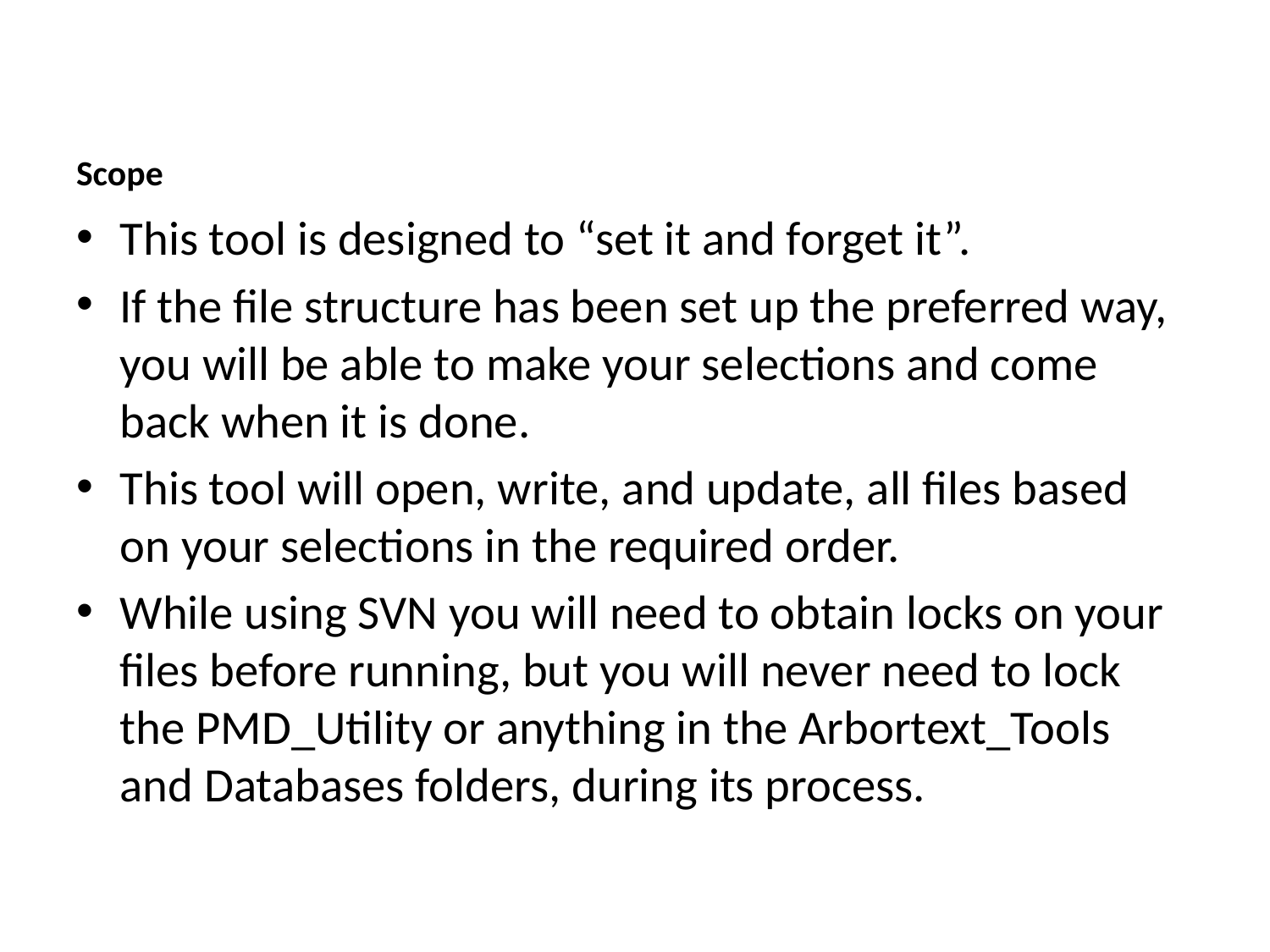

# Scope
This tool is designed to “set it and forget it”.
If the file structure has been set up the preferred way, you will be able to make your selections and come back when it is done.
This tool will open, write, and update, all files based on your selections in the required order.
While using SVN you will need to obtain locks on your files before running, but you will never need to lock the PMD_Utility or anything in the Arbortext_Tools and Databases folders, during its process.